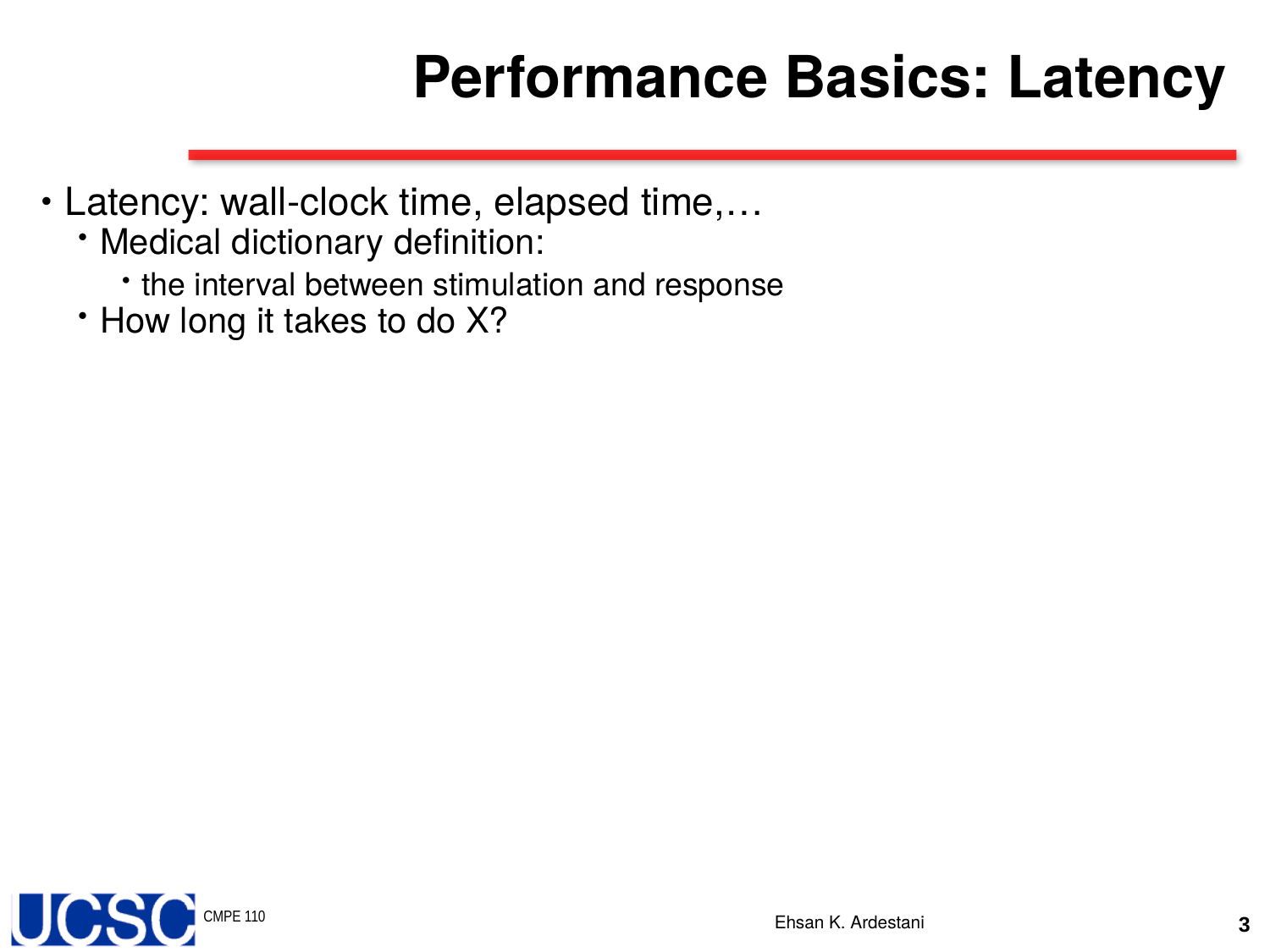

# Performance Basics: Latency
Latency: wall-clock time, elapsed time,…
Medical dictionary definition:
the interval between stimulation and response
How long it takes to do X?

3